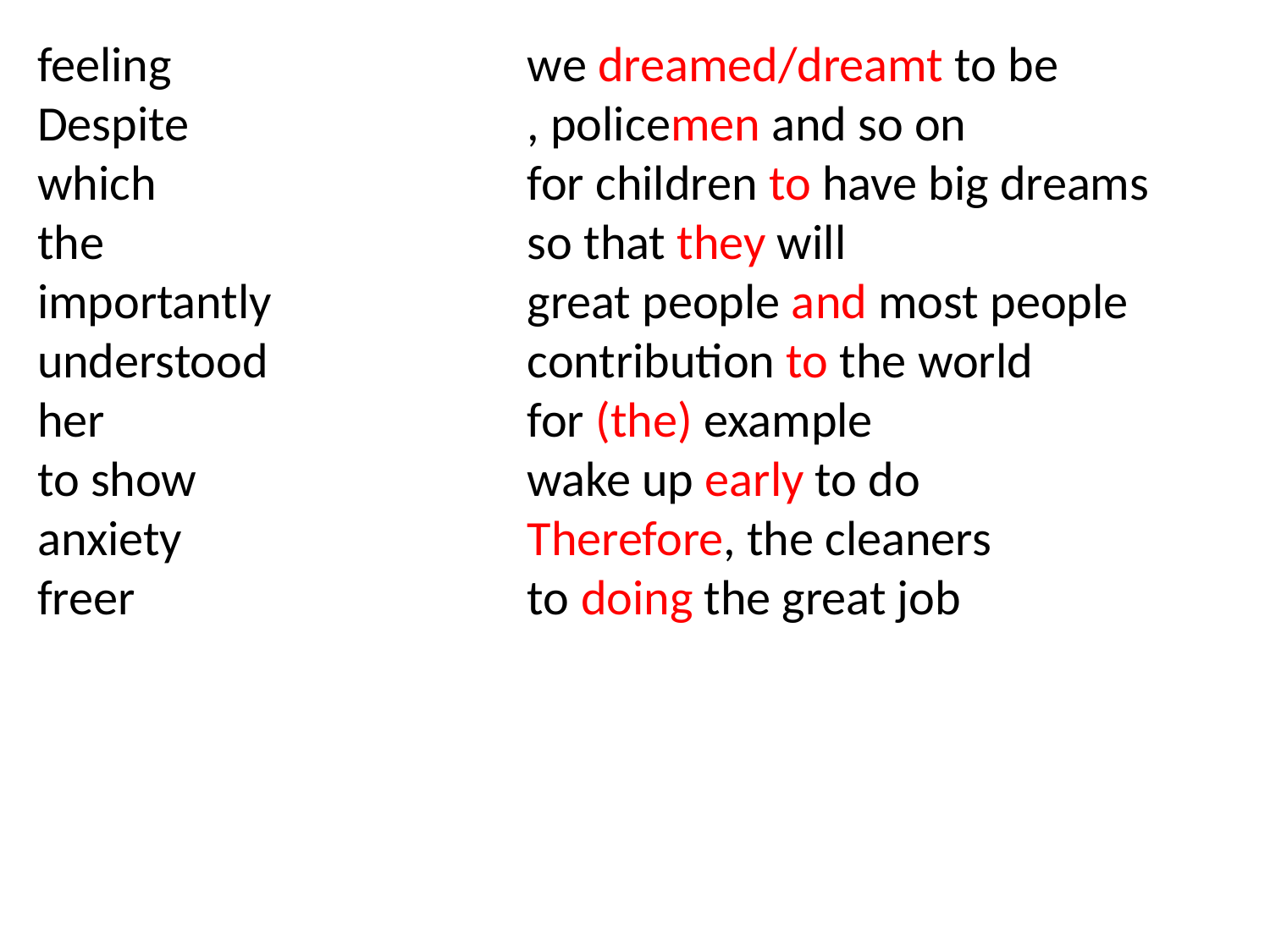

feeling
Despite
which
the
importantly
understood
her
to show
anxiety
freer
we dreamed/dreamt to be
, policemen and so on
for children to have big dreams
so that they will
great people and most people
contribution to the world
for (the) example
wake up early to do
Therefore, the cleaners
to doing the great job